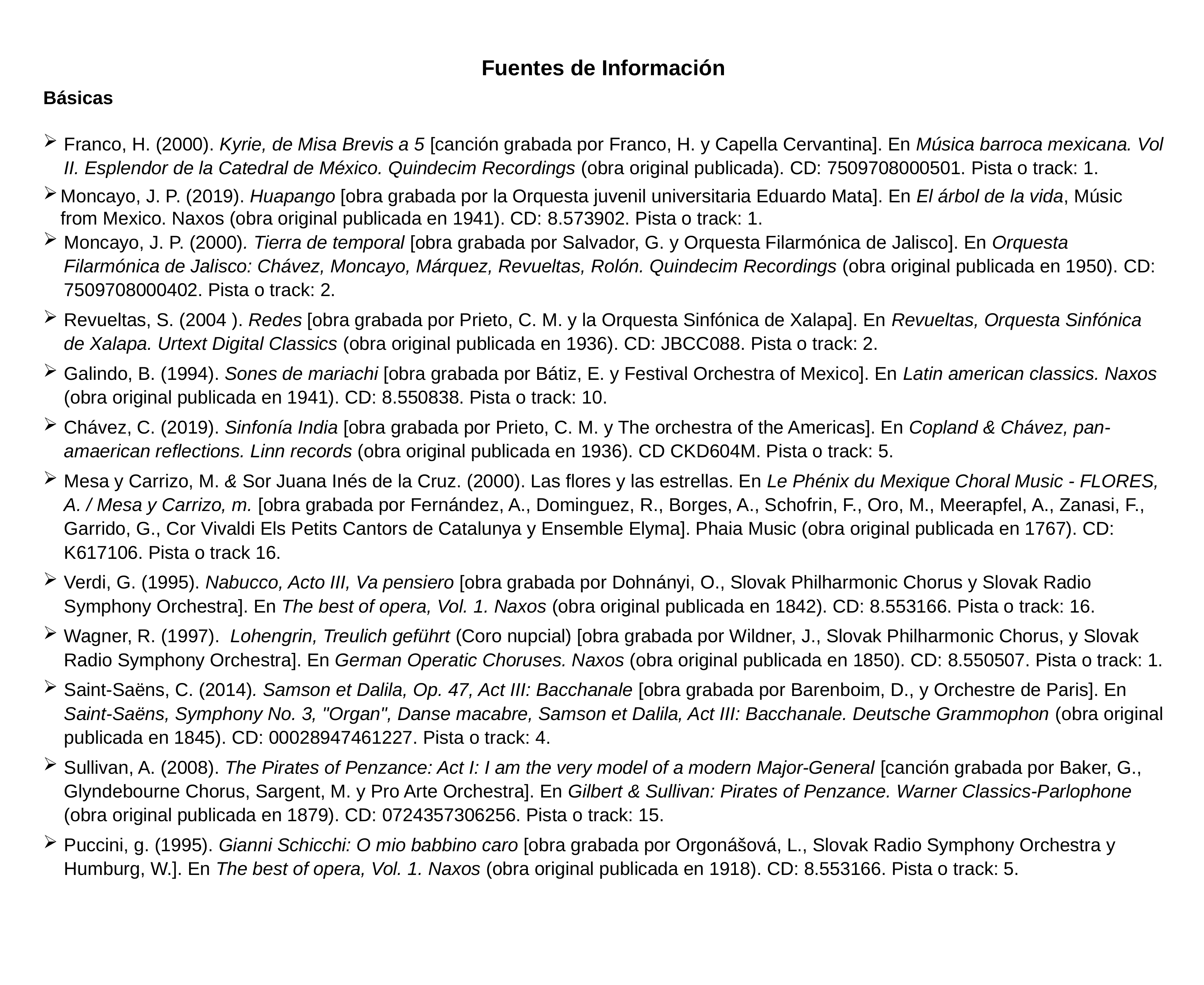

Fuentes de Información
Básicas

Franco, H. (2000). Kyrie, de Misa Brevis a 5 [canción grabada por Franco, H. y Capella Cervantina]. En Música barroca mexicana. Vol II. Esplendor de la Catedral de México. Quindecim Recordings (obra original publicada). CD: 7509708000501. Pista o track: 1.
Moncayo, J. P. (2019). Huapango [obra grabada por la Orquesta juvenil universitaria Eduardo Mata]. En El árbol de la vida, Músic from Mexico. Naxos (obra original publicada en 1941). CD: 8.573902. Pista o track: 1.
Moncayo, J. P. (2000). Tierra de temporal [obra grabada por Salvador, G. y Orquesta Filarmónica de Jalisco]. En Orquesta Filarmónica de Jalisco: Chávez, Moncayo, Márquez, Revueltas, Rolón. Quindecim Recordings (obra original publicada en 1950). CD: 7509708000402. Pista o track: 2.
Revueltas, S. (2004 ). Redes [obra grabada por Prieto, C. M. y la Orquesta Sinfónica de Xalapa]. En Revueltas, Orquesta Sinfónica de Xalapa. Urtext Digital Classics (obra original publicada en 1936). CD: JBCC088. Pista o track: 2.
Galindo, B. (1994). Sones de mariachi [obra grabada por Bátiz, E. y Festival Orchestra of Mexico]. En Latin american classics. Naxos (obra original publicada en 1941). CD: 8.550838. Pista o track: 10.
Chávez, C. (2019). Sinfonía India [obra grabada por Prieto, C. M. y The orchestra of the Americas]. En Copland & Chávez, pan-amaerican reflections. Linn records (obra original publicada en 1936). CD CKD604M. Pista o track: 5.
Mesa y Carrizo, M. & Sor Juana Inés de la Cruz. (2000). Las flores y las estrellas. En Le Phénix du Mexique Choral Music - FLORES, A. / Mesa y Carrizo, m. [obra grabada por Fernández, A., Dominguez, R., Borges, A., Schofrin, F., Oro, M., Meerapfel, A., Zanasi, F., Garrido, G., Cor Vivaldi Els Petits Cantors de Catalunya y Ensemble Elyma]. Phaia Music (obra original publicada en 1767). CD: K617106. Pista o track 16.
Verdi, G. (1995). Nabucco, Acto III, Va pensiero [obra grabada por Dohnányi, O., Slovak Philharmonic Chorus y Slovak Radio Symphony Orchestra]. En The best of opera, Vol. 1. Naxos (obra original publicada en 1842). CD: 8.553166. Pista o track: 16.
Wagner, R. (1997).  Lohengrin, Treulich geführt (Coro nupcial) [obra grabada por Wildner, J., Slovak Philharmonic Chorus, y Slovak Radio Symphony Orchestra]. En German Operatic Choruses. Naxos (obra original publicada en 1850). CD: 8.550507. Pista o track: 1.
Saint-Saëns, C. (2014). Samson et Dalila, Op. 47, Act III: Bacchanale [obra grabada por Barenboim, D., y Orchestre de Paris]. En Saint-Saëns, Symphony No. 3, "Organ", Danse macabre, Samson et Dalila, Act III: Bacchanale. Deutsche Grammophon (obra original publicada en 1845). CD: 00028947461227. Pista o track: 4.
Sullivan, A. (2008). The Pirates of Penzance: Act I: I am the very model of a modern Major-General [canción grabada por Baker, G., Glyndebourne Chorus, Sargent, M. y Pro Arte Orchestra]. En Gilbert & Sullivan: Pirates of Penzance. Warner Classics-Parlophone (obra original publicada en 1879). CD: 0724357306256. Pista o track: 15.
Puccini, g. (1995). Gianni Schicchi: O mio babbino caro [obra grabada por Orgonášová, L., Slovak Radio Symphony Orchestra y Humburg, W.]. En The best of opera, Vol. 1. Naxos (obra original publicada en 1918). CD: 8.553166. Pista o track: 5.